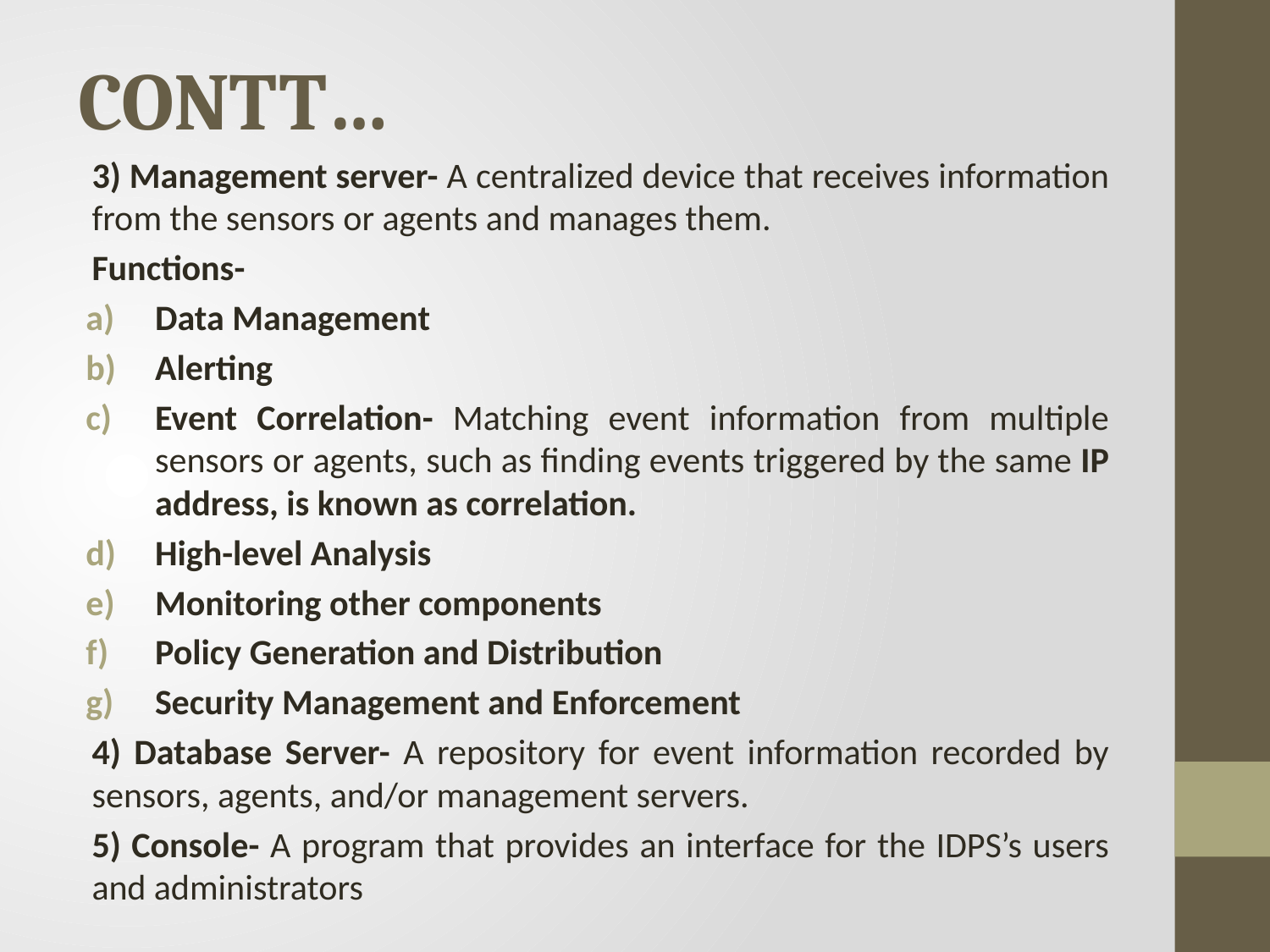

# CONTT…
3) Management server- A centralized device that receives information from the sensors or agents and manages them.
Functions-
Data Management
Alerting
Event Correlation- Matching event information from multiple sensors or agents, such as finding events triggered by the same IP address, is known as correlation.
High-level Analysis
Monitoring other components
Policy Generation and Distribution
Security Management and Enforcement
4) Database Server- A repository for event information recorded by sensors, agents, and/or management servers.
5) Console- A program that provides an interface for the IDPS’s users and administrators